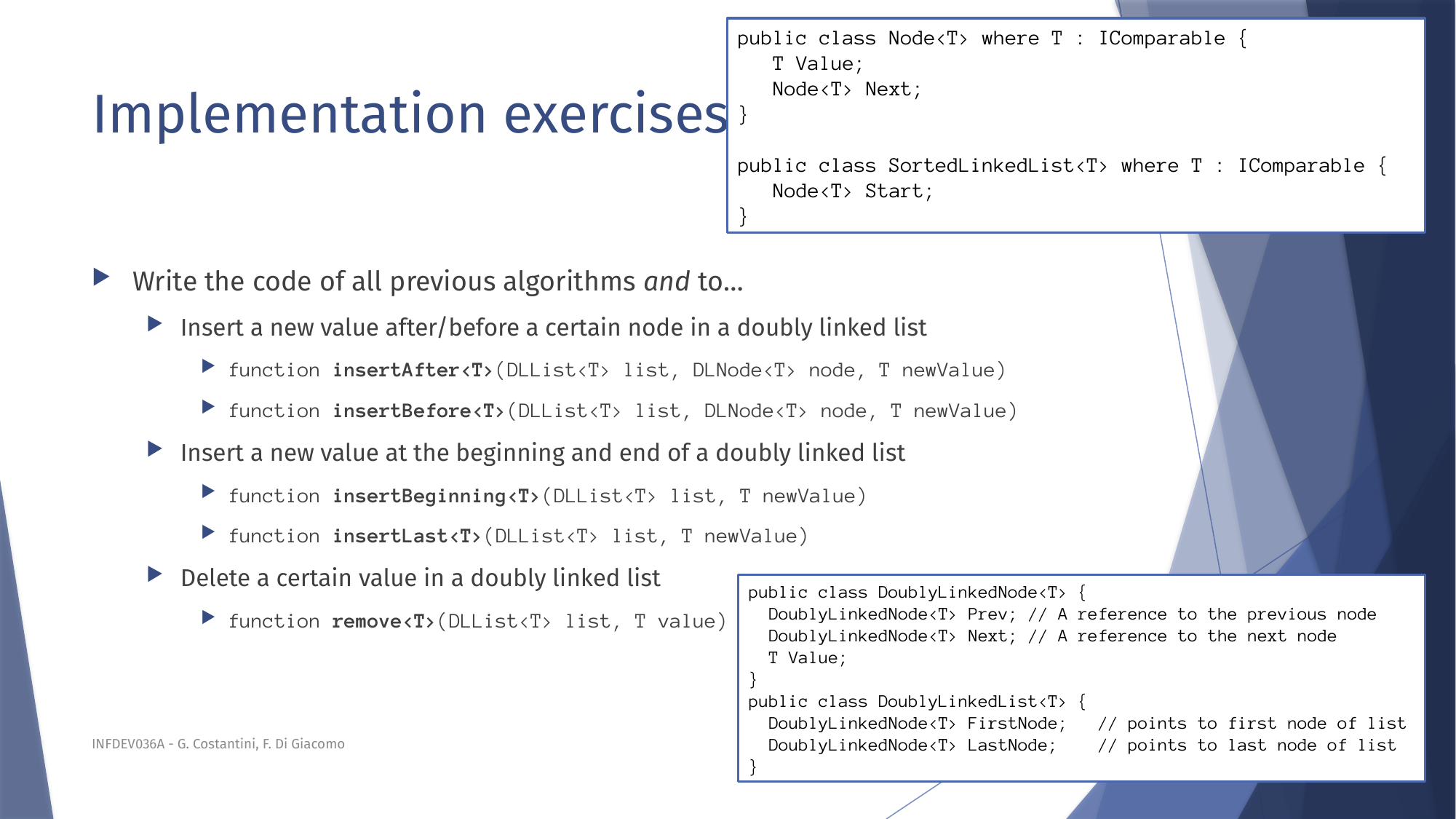

public class Node<T> where T : IComparable {
   T Value;
   Node<T> Next;
}

public class SortedLinkedList<T> where T : IComparable {
   Node<T> Start;
}
# Implementation exercises
Write the code of all previous algorithms and to…
Insert a new value after/before a certain node in a doubly linked list
function insertAfter<T>(DLList<T> list, DLNode<T> node, T newValue)
function insertBefore<T>(DLList<T> list, DLNode<T> node, T newValue)
Insert a new value at the beginning and end of a doubly linked list
function insertBeginning<T>(DLList<T> list, T newValue)
function insertLast<T>(DLList<T> list, T newValue)
Delete a certain value in a doubly linked list
function remove<T>(DLList<T> list, T value)
public class DoublyLinkedNode<T> {
  DoublyLinkedNode<T> Prev; // A reference to the previous node
  DoublyLinkedNode<T> Next; // A reference to the next node
  T Value;
}
public class DoublyLinkedList<T> {
  DoublyLinkedNode<T> FirstNode;   // points to first node of list
  DoublyLinkedNode<T> LastNode;    // points to last node of list
}
INFDEV036A - G. Costantini, F. Di Giacomo